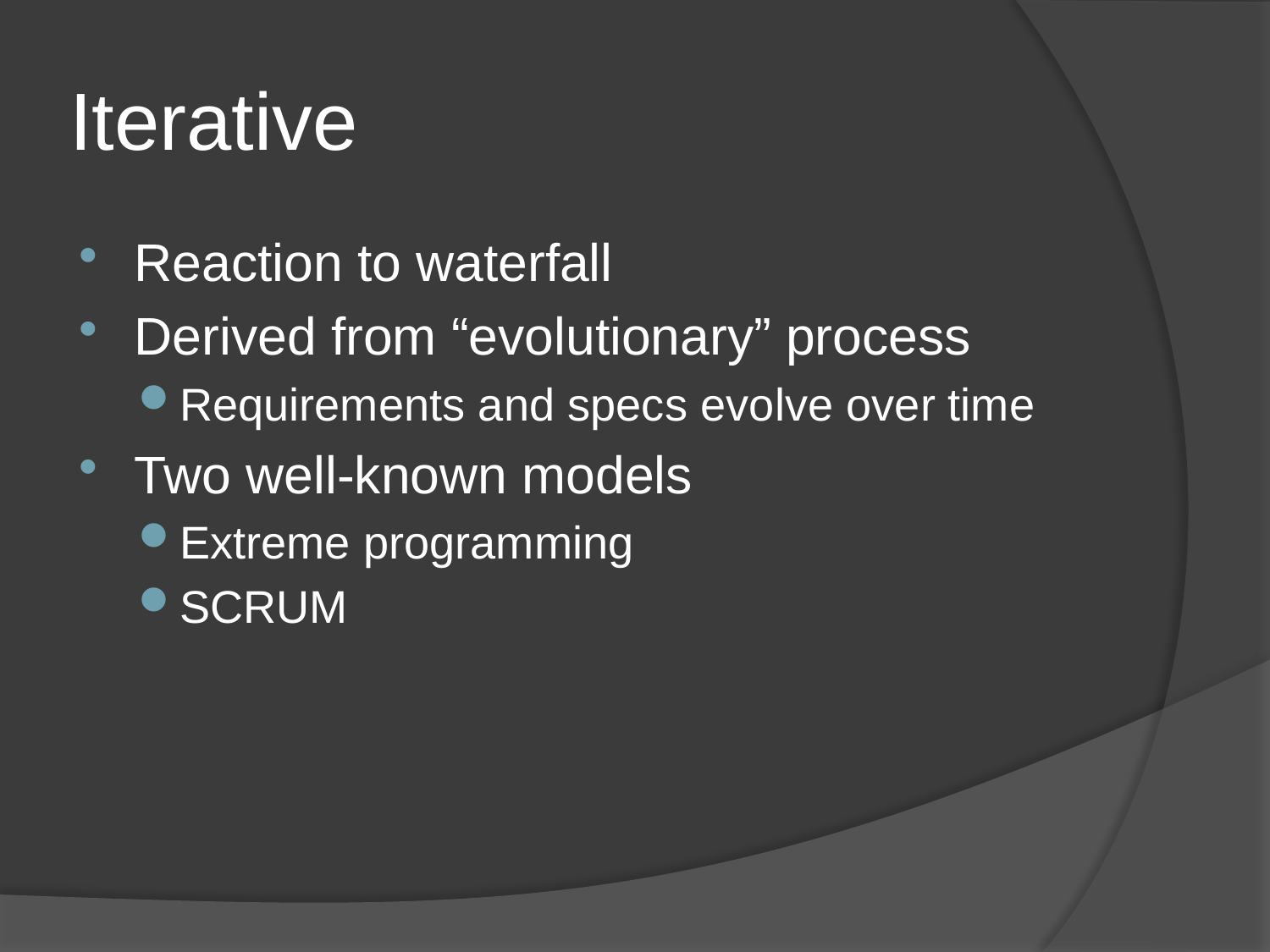

# Iterative
Reaction to waterfall
Derived from “evolutionary” process
Requirements and specs evolve over time
Two well-known models
Extreme programming
SCRUM